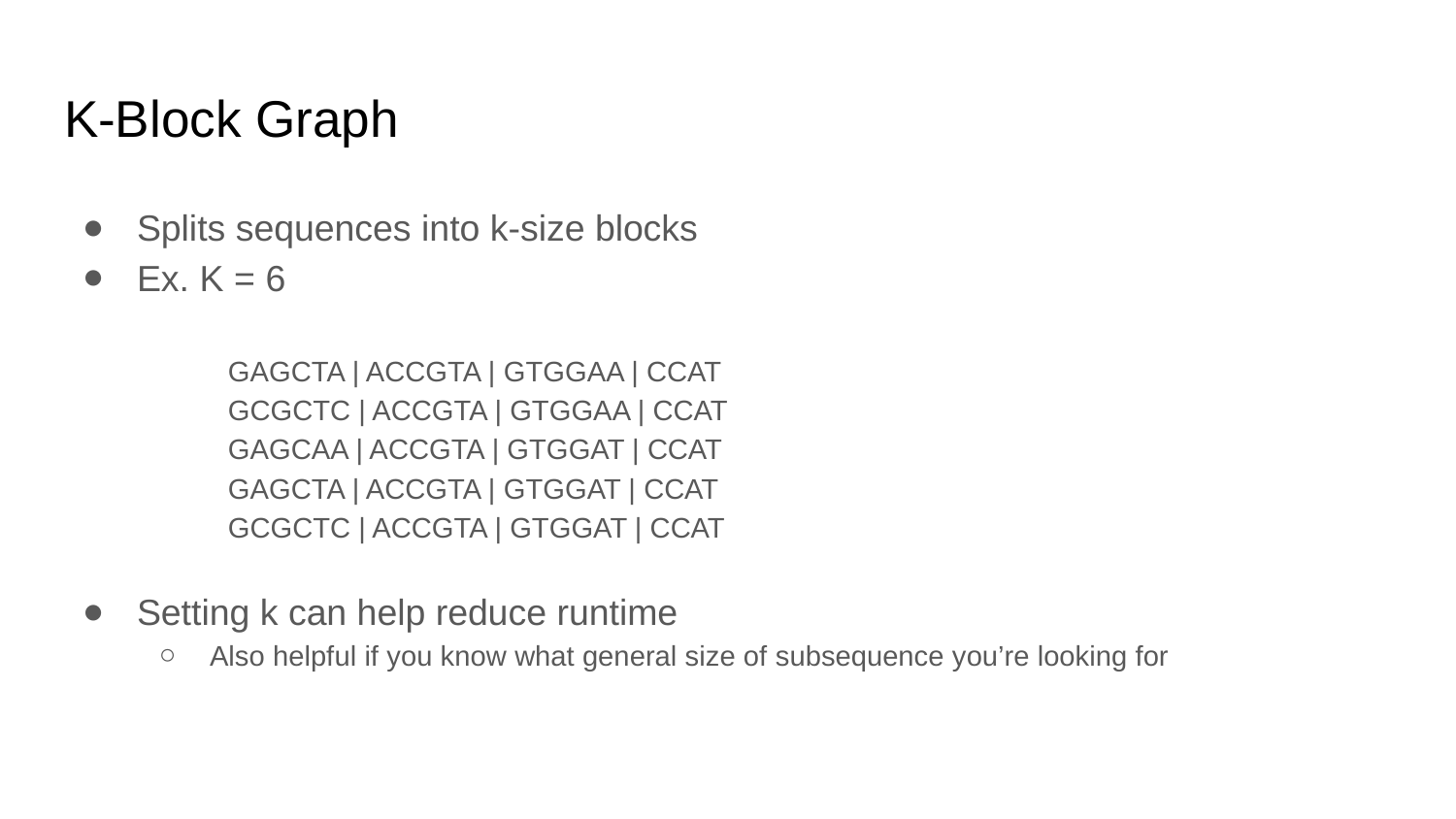

# K-Block Graph
Splits sequences into k-size blocks
Ex. K = 6

GAGCTA | ACCGTA | GTGGAA | CCAT
GCGCTC | ACCGTA | GTGGAA | CCAT
GAGCAA | ACCGTA | GTGGAT | CCAT
GAGCTA | ACCGTA | GTGGAT | CCAT
GCGCTC | ACCGTA | GTGGAT | CCAT

Setting k can help reduce runtime
Also helpful if you know what general size of subsequence you’re looking for